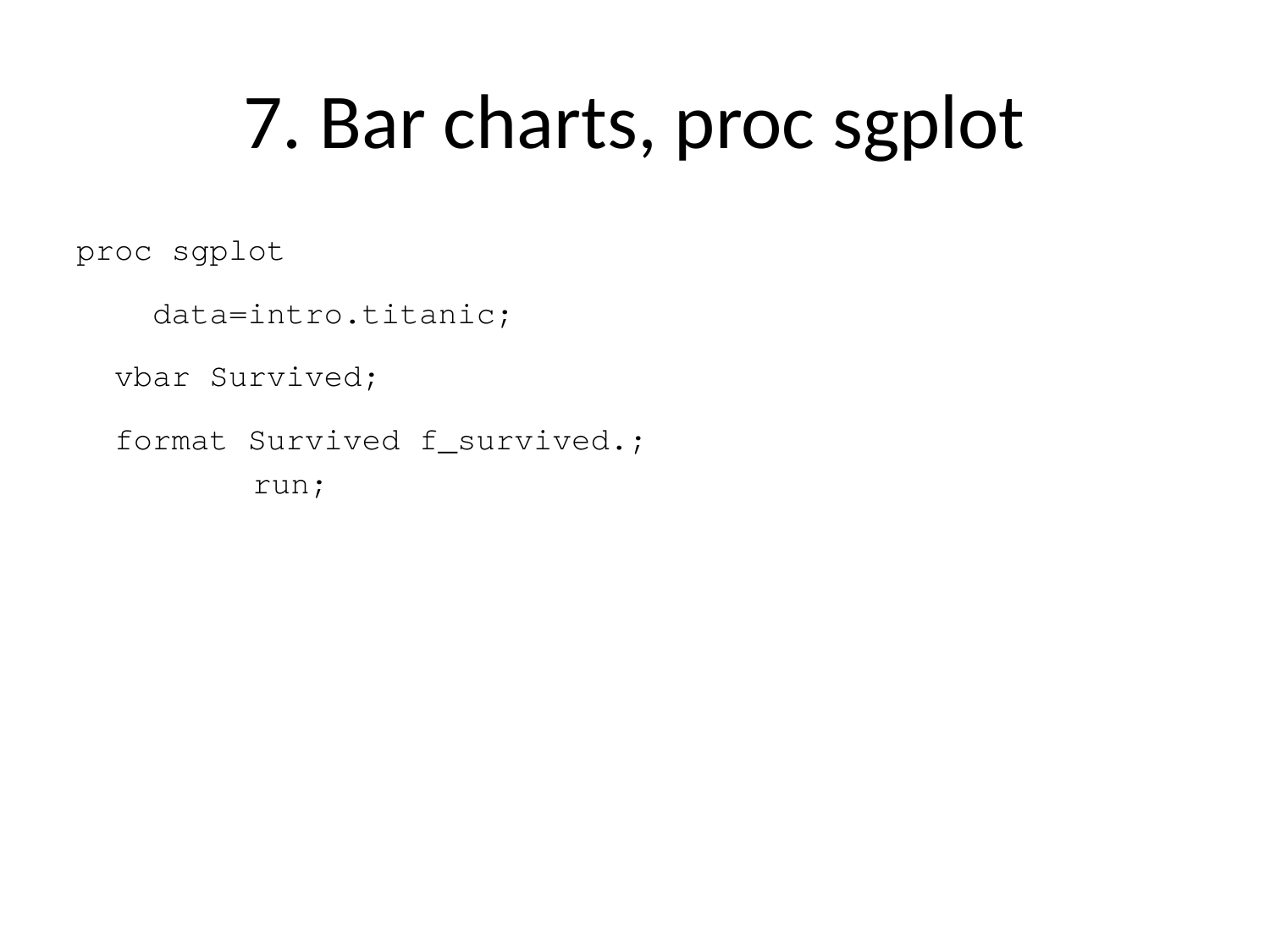

# 7. Bar charts, proc sgplot
proc sgplot
    data=intro.titanic;
  vbar Survived;
  format Survived f_survived.;
run;